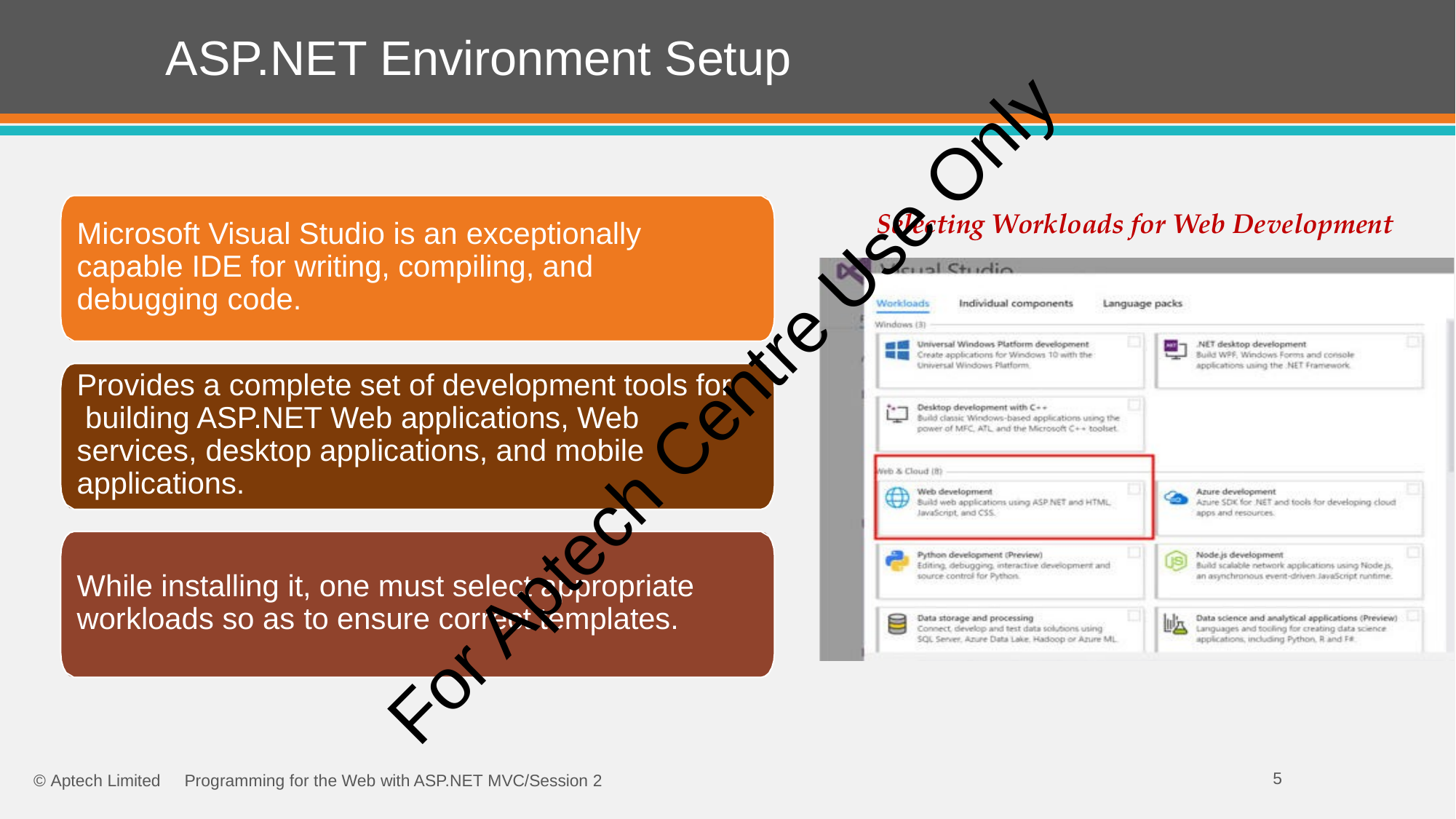

# ASP.NET Environment Setup

Selecting Workloads for Web Development
Microsoft Visual Studio is an exceptionally  capable IDE for writing, compiling, and  debugging code.

Provides a complete set of development tools for  building ASP.NET Web applications, Web  services, desktop applications, and mobile  applications.

While installing it, one must select appropriate  workloads so as to ensure correct templates.
For Aptech Centre Use Only

5
© Aptech Limited	Programming for the Web with ASP.NET MVC/Session 2